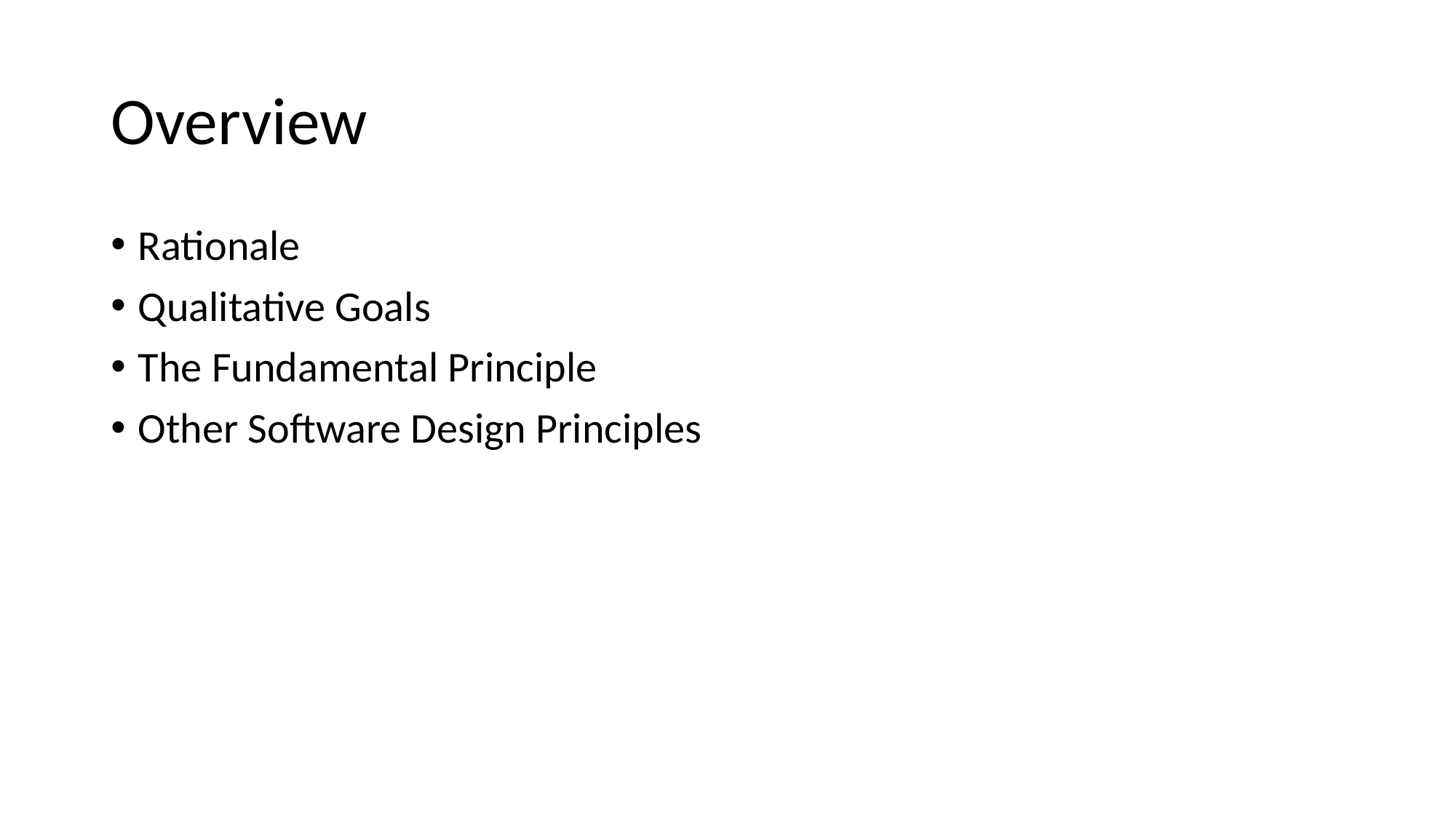

# Overview
Rationale
Qualitative Goals
The Fundamental Principle
Other Software Design Principles